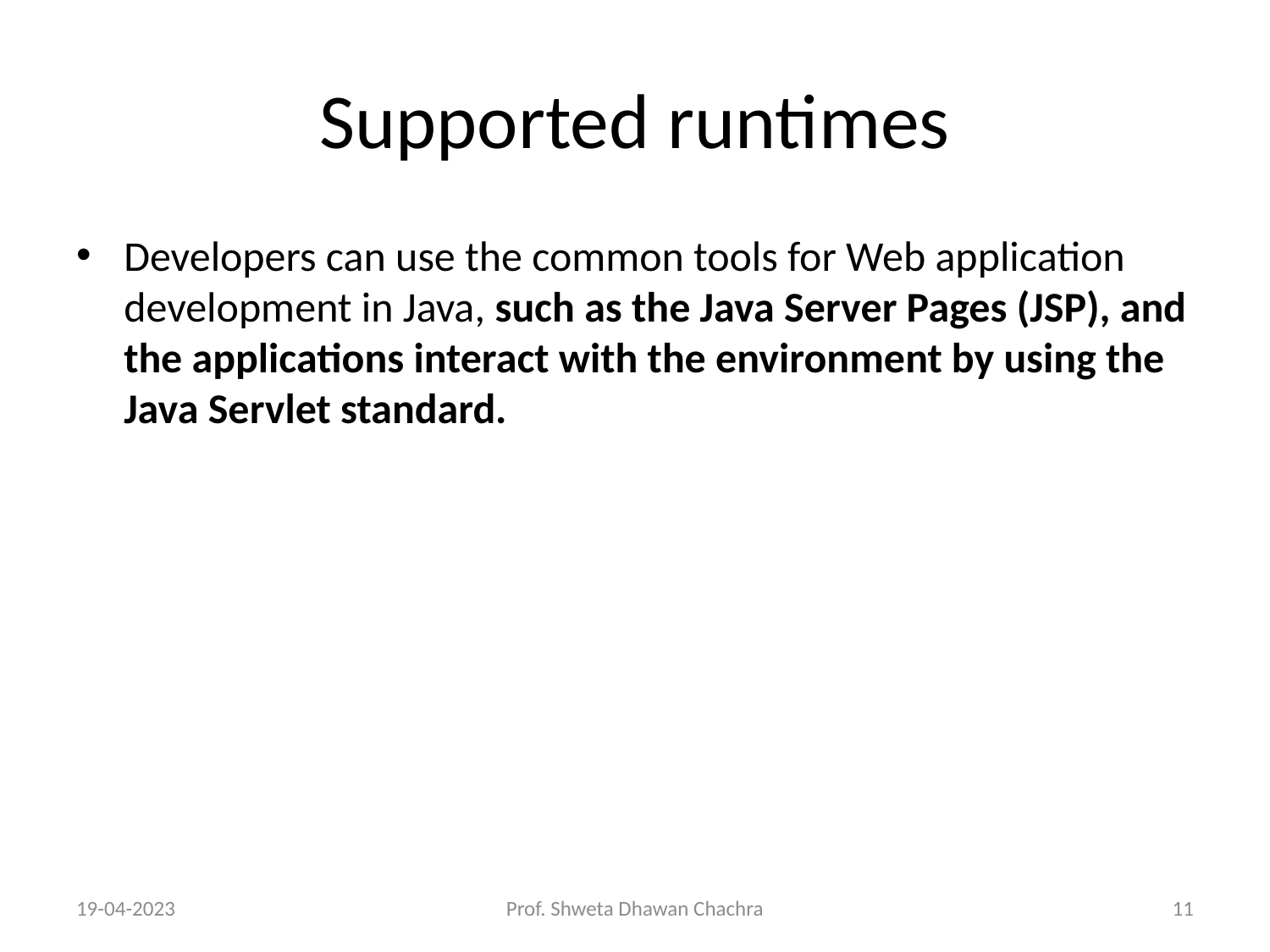

# Supported runtimes
Developers can use the common tools for Web application development in Java, such as the Java Server Pages (JSP), and the applications interact with the environment by using the Java Servlet standard.
19-04-2023
Prof. Shweta Dhawan Chachra
11